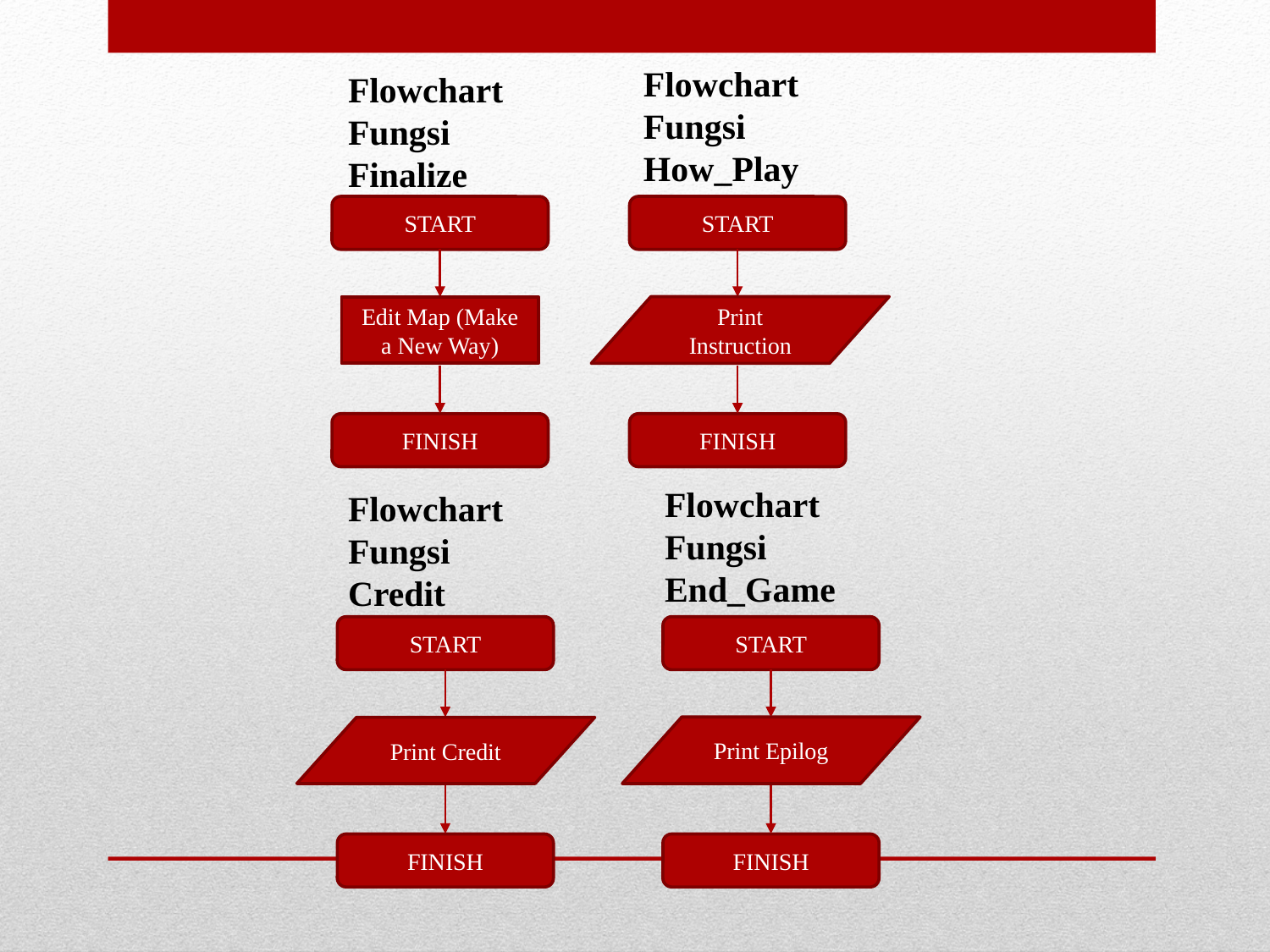

Flowchart Fungsi How_Play
Flowchart Fungsi Finalize
START
START
Print Instruction
Edit Map (Make a New Way)
FINISH
FINISH
Flowchart Fungsi End_Game
Flowchart Fungsi Credit
START
START
Print Epilog
Print Credit
FINISH
FINISH